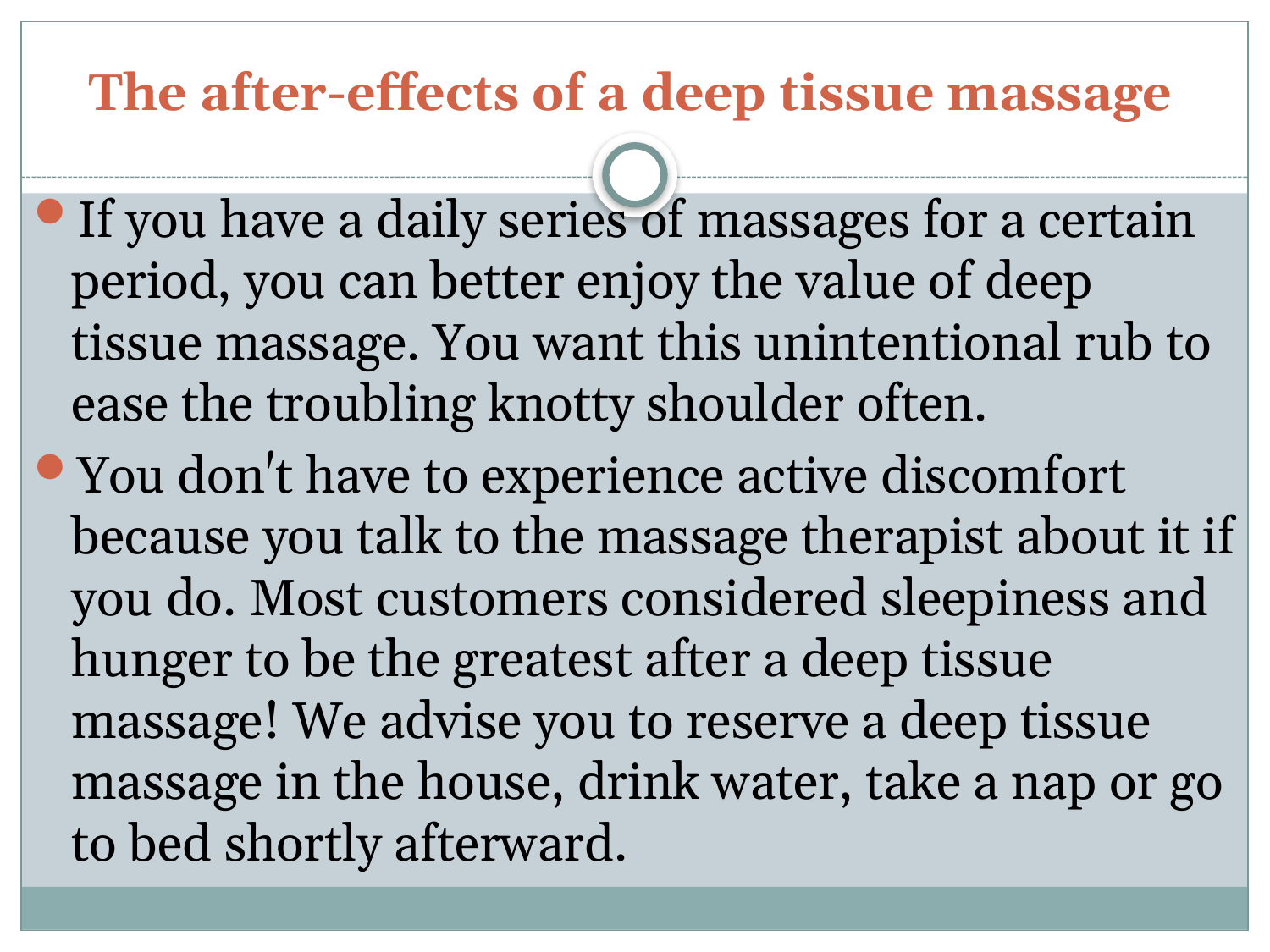

# The after-effects of a deep tissue massage
If you have a daily series of massages for a certain period, you can better enjoy the value of deep tissue massage. You want this unintentional rub to ease the troubling knotty shoulder often.
You don't have to experience active discomfort because you talk to the massage therapist about it if you do. Most customers considered sleepiness and hunger to be the greatest after a deep tissue massage! We advise you to reserve a deep tissue massage in the house, drink water, take a nap or go to bed shortly afterward.